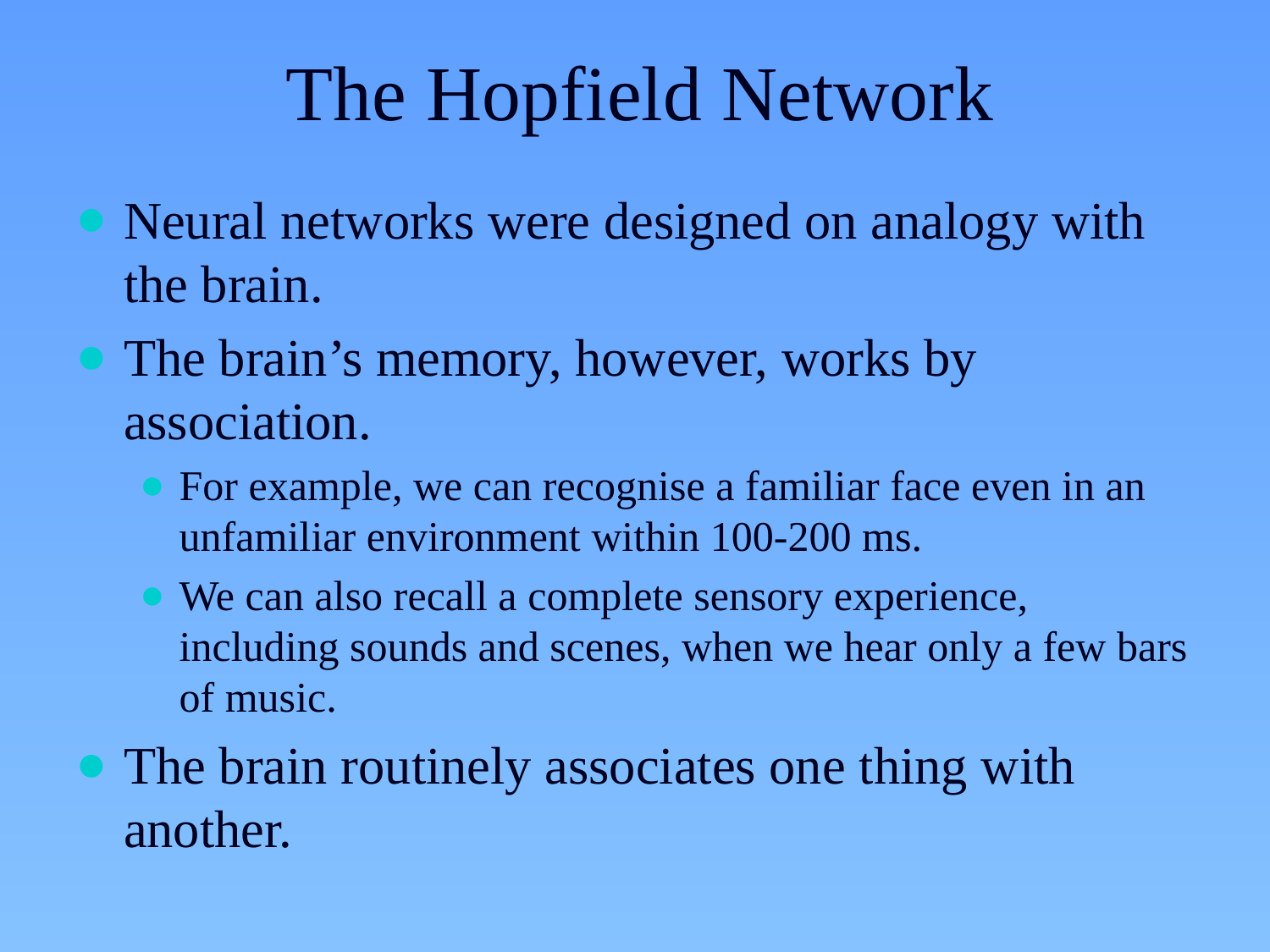

The Hopfield Network
Neural networks were designed on analogy with the brain.
The brain’s memory, however, works by association.
For example, we can recognise a familiar face even in an unfamiliar environment within 100-200 ms.
We can also recall a complete sensory experience, including sounds and scenes, when we hear only a few bars of music.
The brain routinely associates one thing with another.